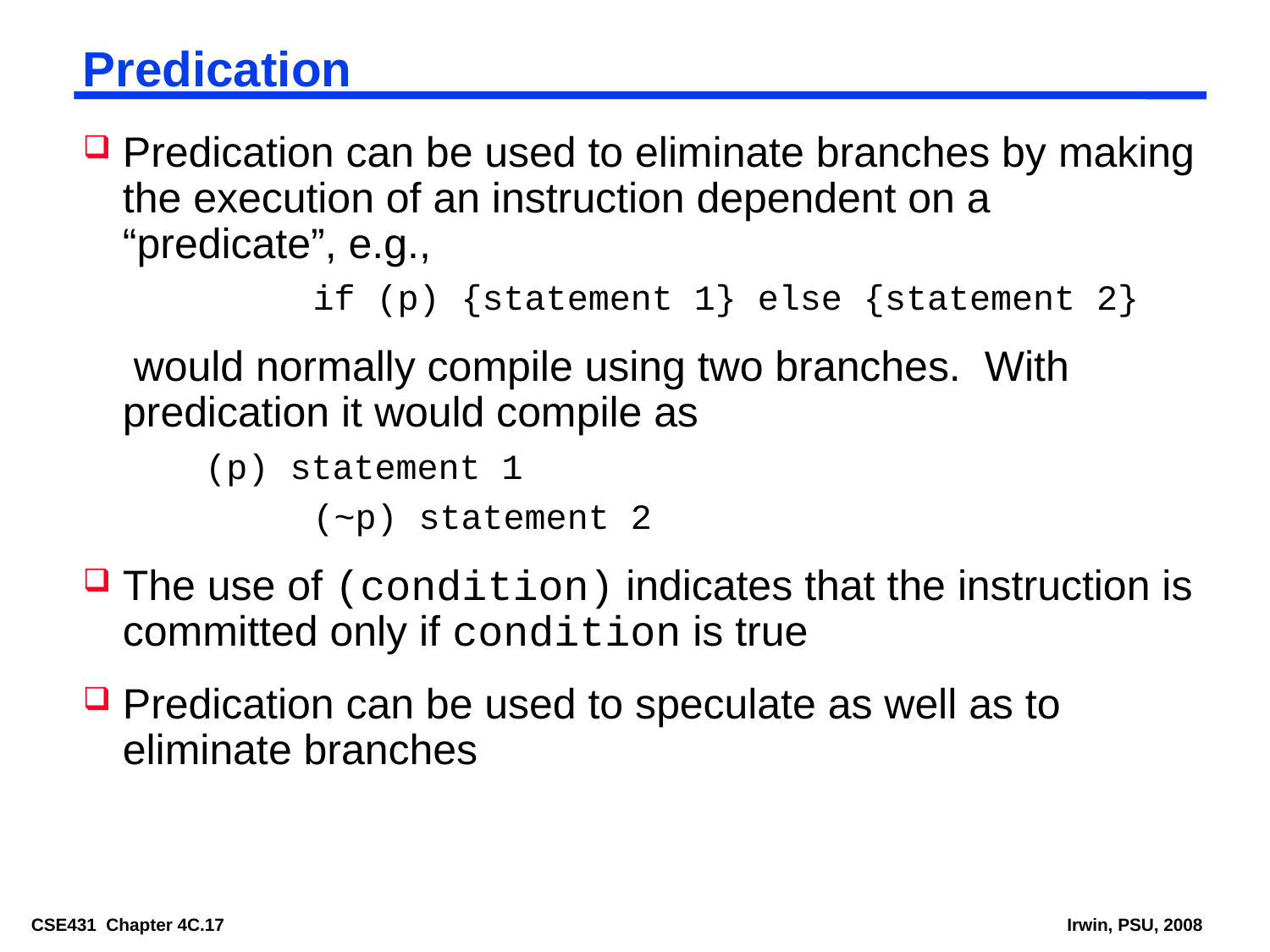

# Predication
Predication can be used to eliminate branches by making the execution of an instruction dependent on a “predicate”, e.g.,
		if (p) {statement 1} else {statement 2}
  would normally compile using two branches.  With predication it would compile as
	  (p) statement 1
		(~p) statement 2
The use of (condition) indicates that the instruction is committed only if condition is true
Predication can be used to speculate as well as to eliminate branches